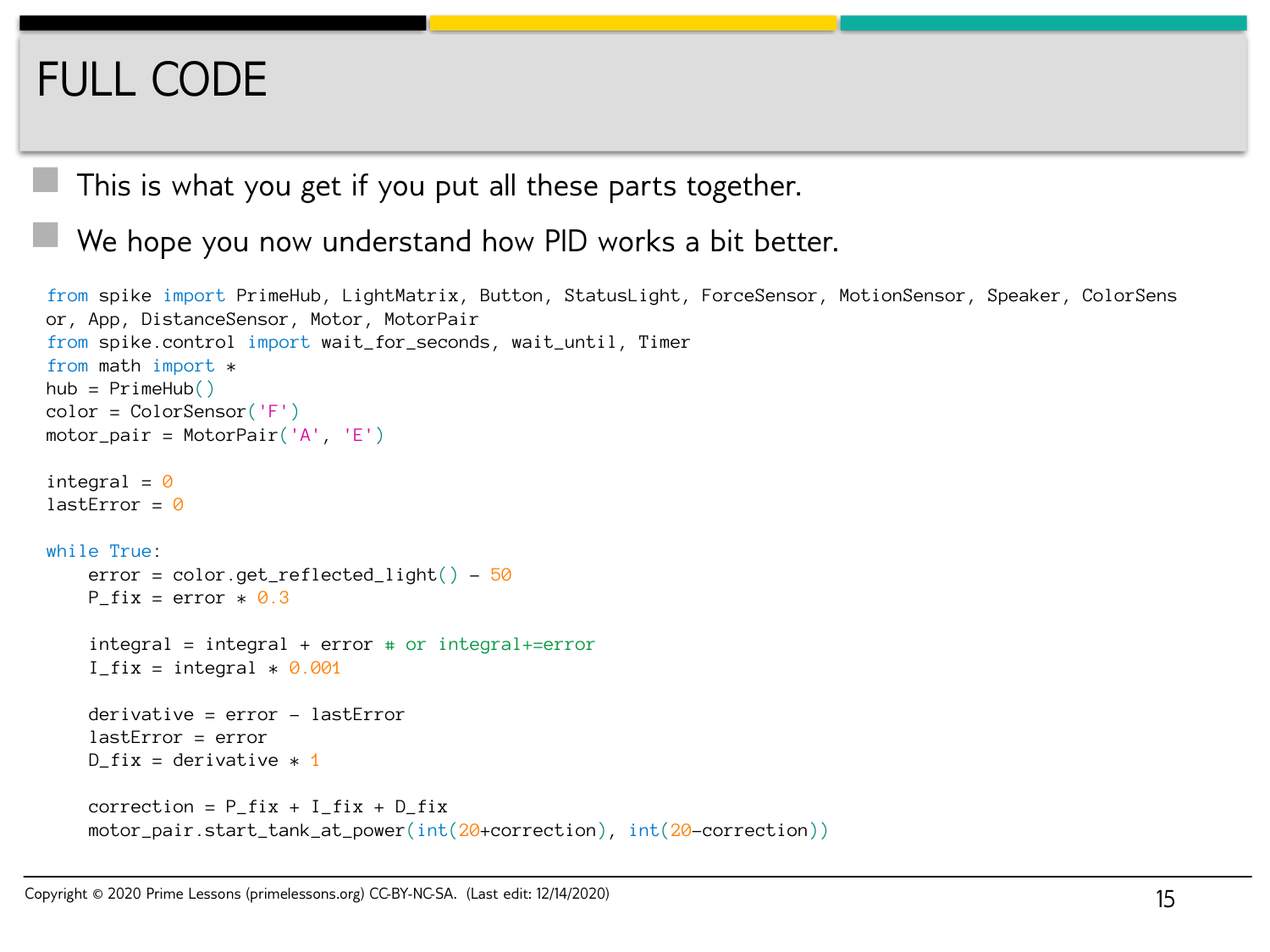

# Full Code
This is what you get if you put all these parts together.
We hope you now understand how PID works a bit better.
from spike import PrimeHub, LightMatrix, Button, StatusLight, ForceSensor, MotionSensor, Speaker, ColorSensor, App, DistanceSensor, Motor, MotorPair
from spike.control import wait_for_seconds, wait_until, Timer
from math import *
hub = PrimeHub()
color = ColorSensor('F')
motor_pair = MotorPair('A', 'E')
integral = 0
lastError = 0
while True:
    error = color.get_reflected_light() - 50
    P_fix = error * 0.3
    integral = integral + error # or integral+=error
    I_fix = integral * 0.001
    derivative = error - lastError
    lastError = error
    D_fix = derivative * 1
    correction = P_fix + I_fix + D_fix
    motor_pair.start_tank_at_power(int(20+correction), int(20-correction))

15
Copyright © 2020 Prime Lessons (primelessons.org) CC-BY-NC-SA.  (Last edit: 12/14/2020)